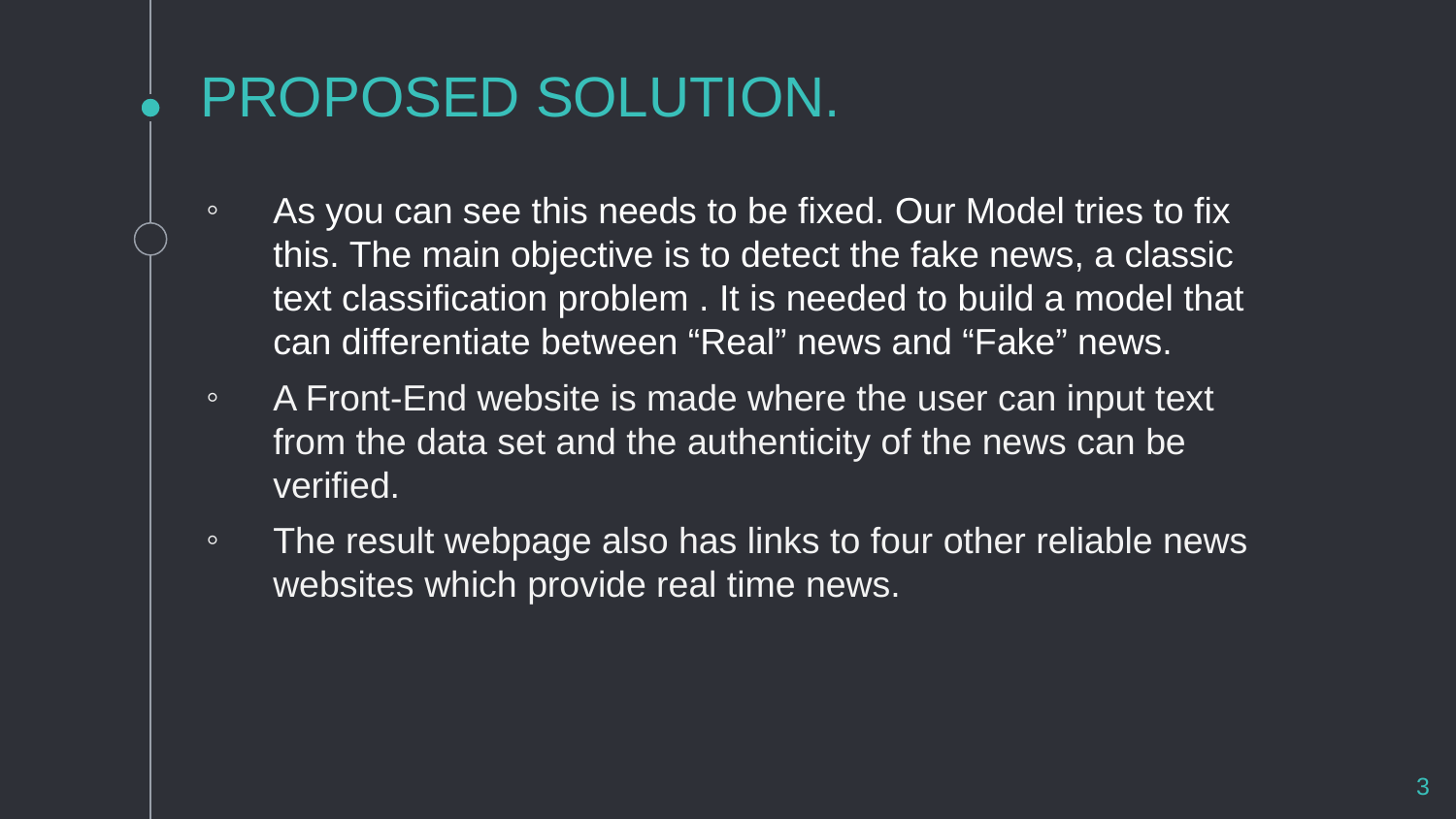

# PROPOSED SOLUTION.
As you can see this needs to be fixed. Our Model tries to fix this. The main objective is to detect the fake news, a classic text classification problem . It is needed to build a model that can differentiate between “Real” news and “Fake” news.
A Front-End website is made where the user can input text from the data set and the authenticity of the news can be verified.
The result webpage also has links to four other reliable news websites which provide real time news.
3